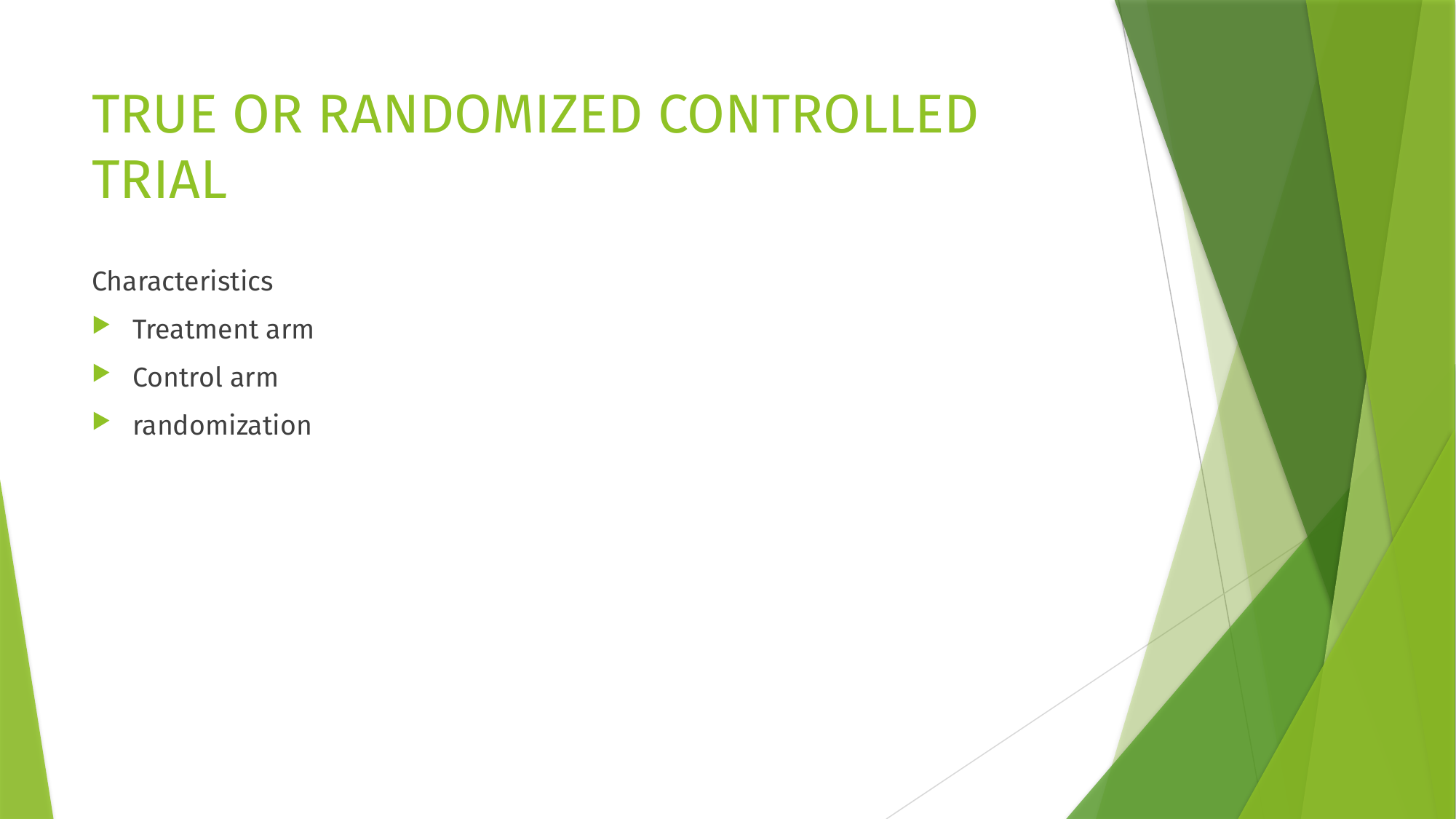

# TRUE OR RANDOMIZED CONTROLLED TRIAL
Characteristics
Treatment arm
Control arm
randomization